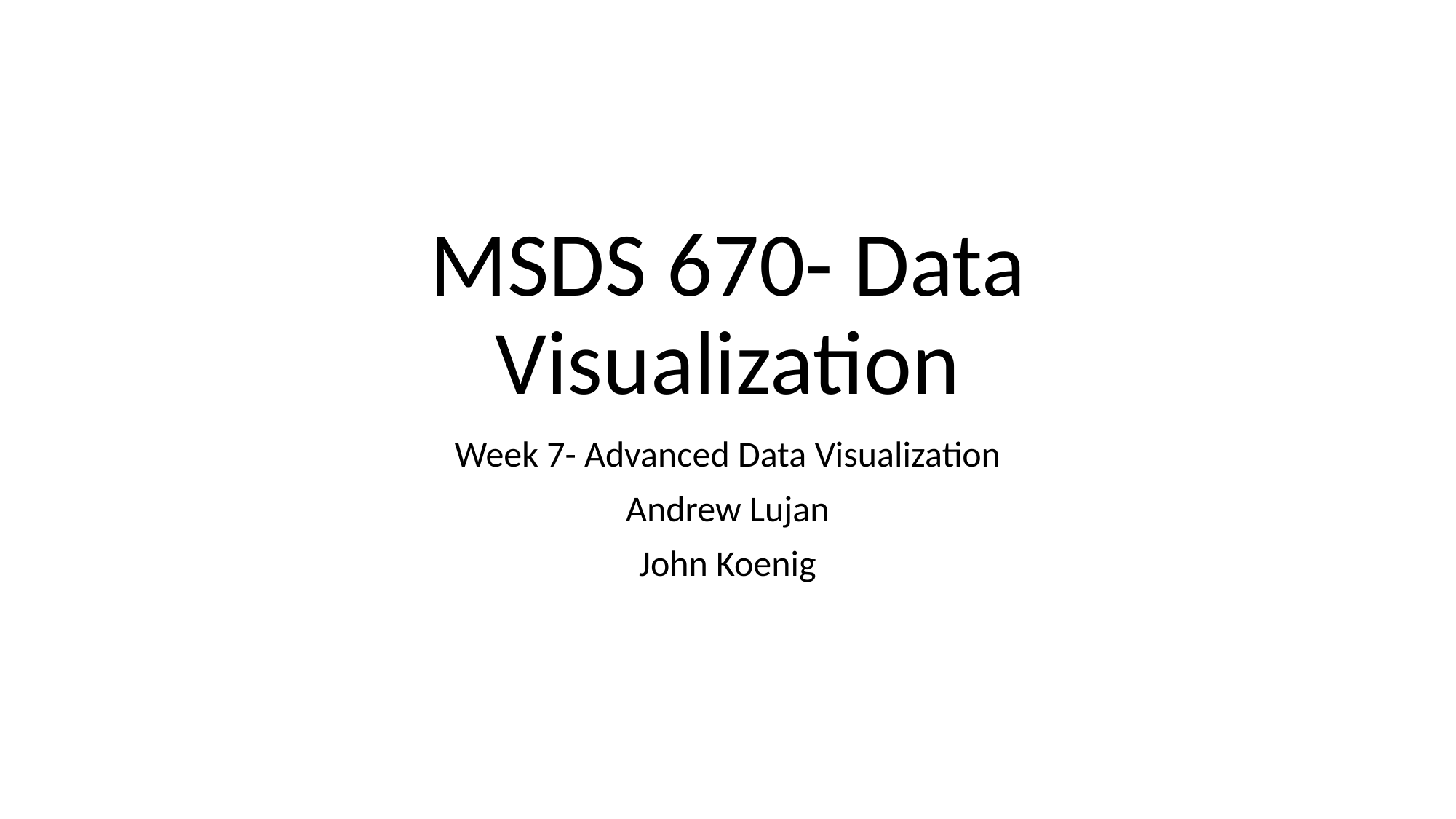

# MSDS 670- Data Visualization
Week 7- Advanced Data Visualization
Andrew Lujan
John Koenig